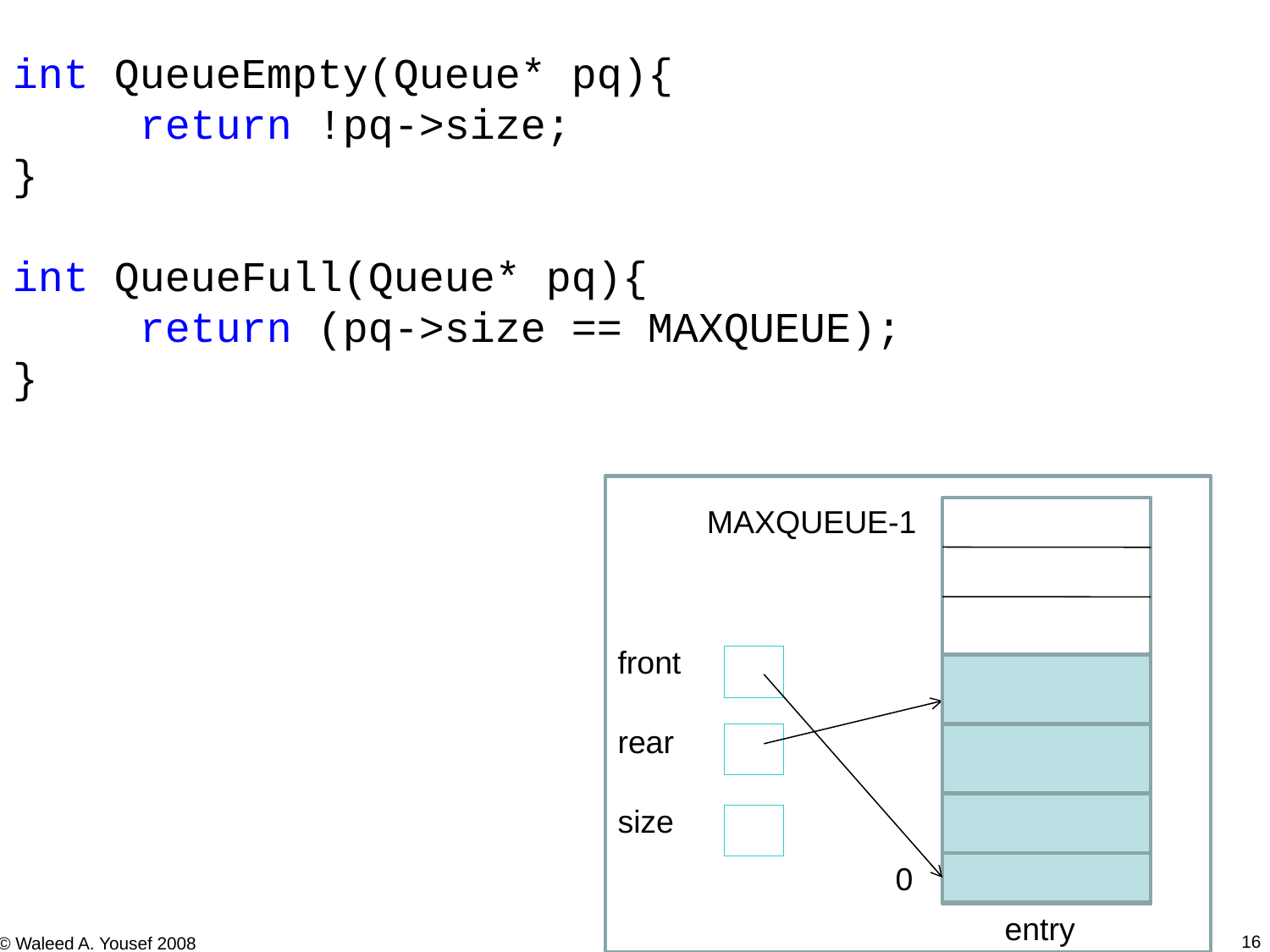

int QueueEmpty(Queue* pq){
	return !pq->size;
}

int QueueFull(Queue* pq){
	return (pq->size == MAXQUEUE);
}

MAXQUEUE-1

front

rear

size

0

entry
16
© Waleed A. Yousef 2008